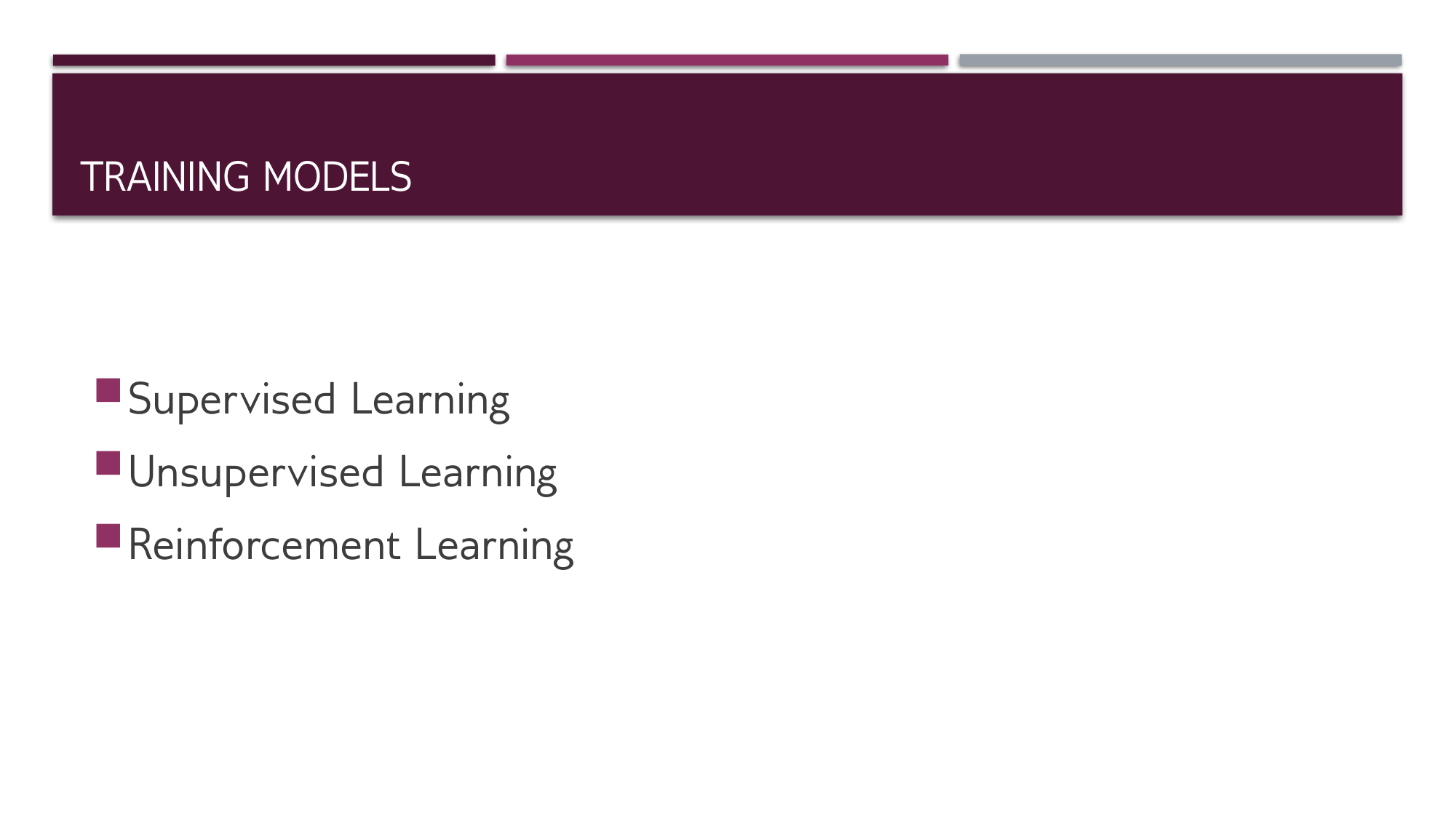

# Training Models
Supervised Learning
Unsupervised Learning
Reinforcement Learning